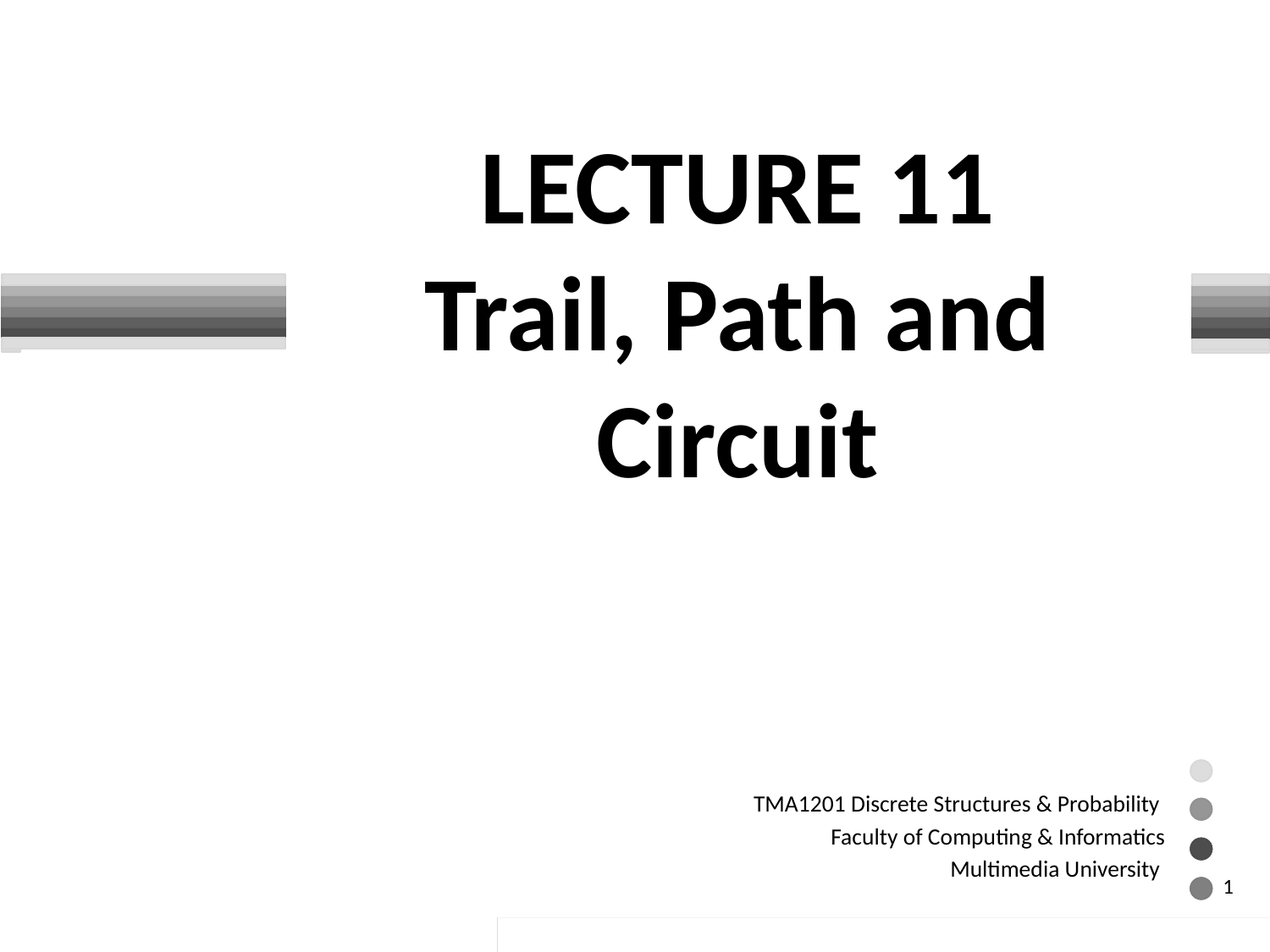

# LECTURE 11 Trail, Path and Circuit

1

TMA1201 Discrete Structures & Probability, Faculty of Computing & Informatics, MMU